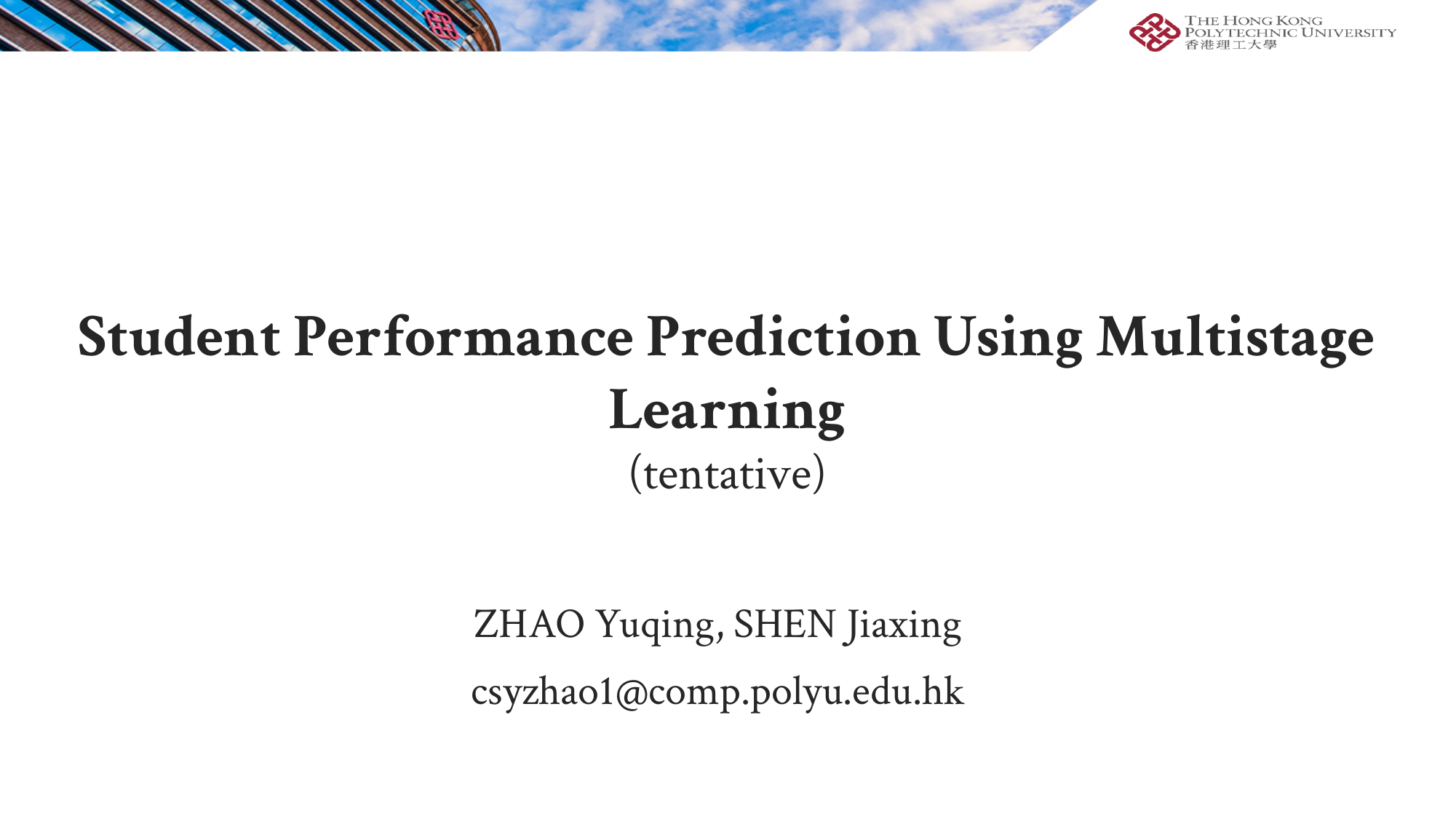

Student Performance Prediction Using Multistage Learning
(tentative)
ZHAO Yuqing, SHEN Jiaxing
csyzhao1@comp.polyu.edu.hk